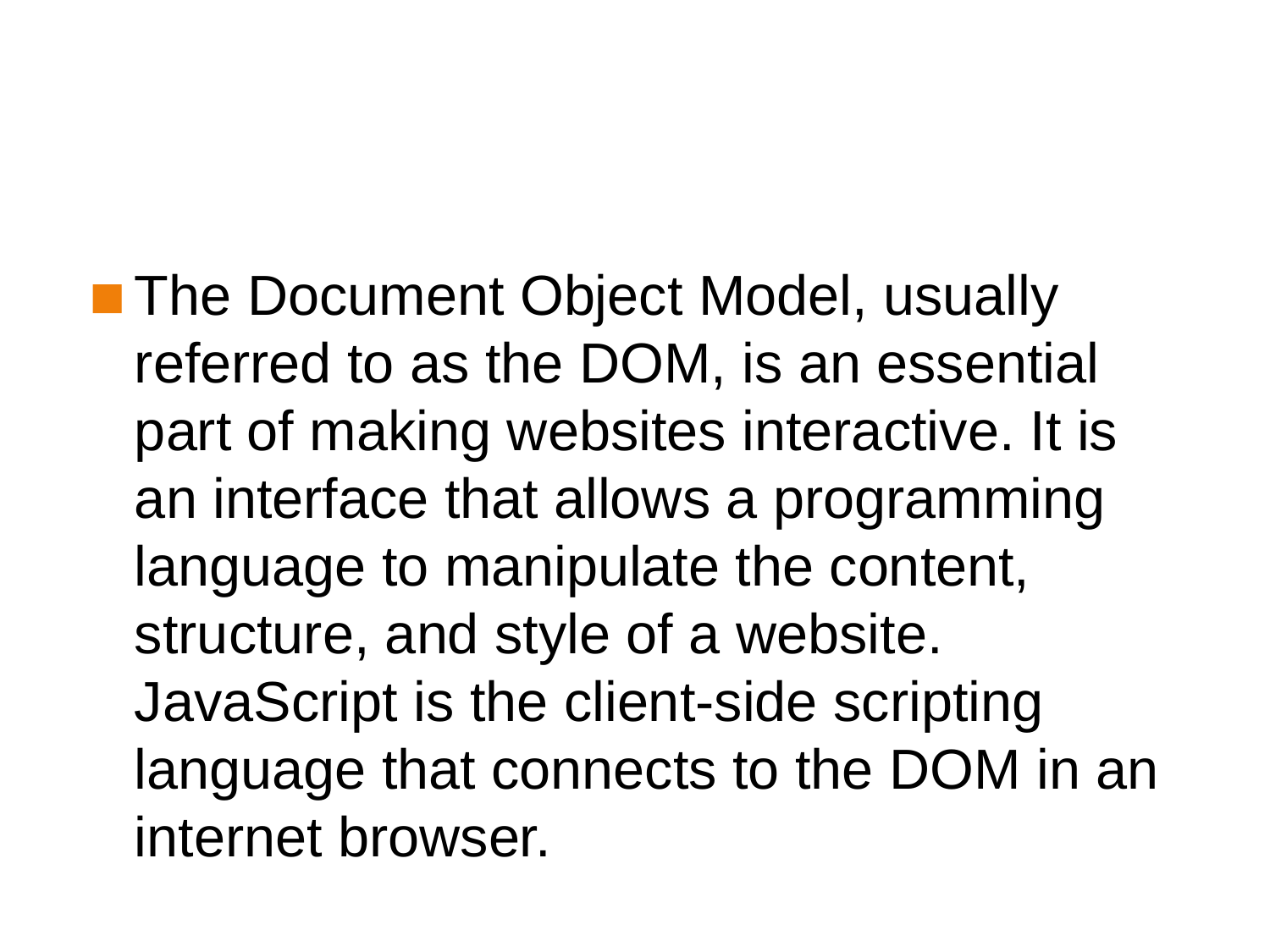

#
The Document Object Model, usually referred to as the DOM, is an essential part of making websites interactive. It is an interface that allows a programming language to manipulate the content, structure, and style of a website. JavaScript is the client-side scripting language that connects to the DOM in an internet browser.